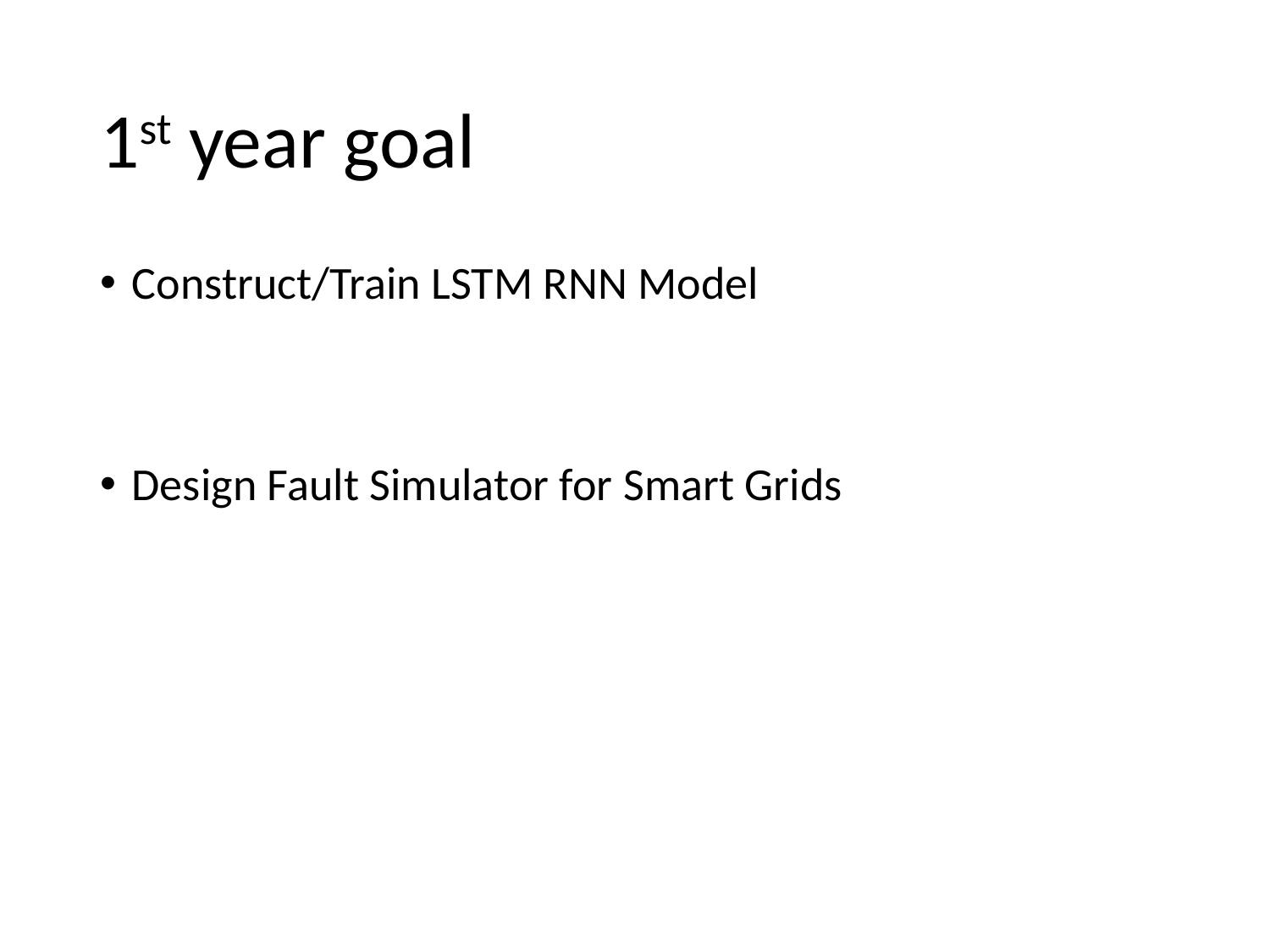

# 1st year goal
Construct/Train LSTM RNN Model

Design Fault Simulator for Smart Grids